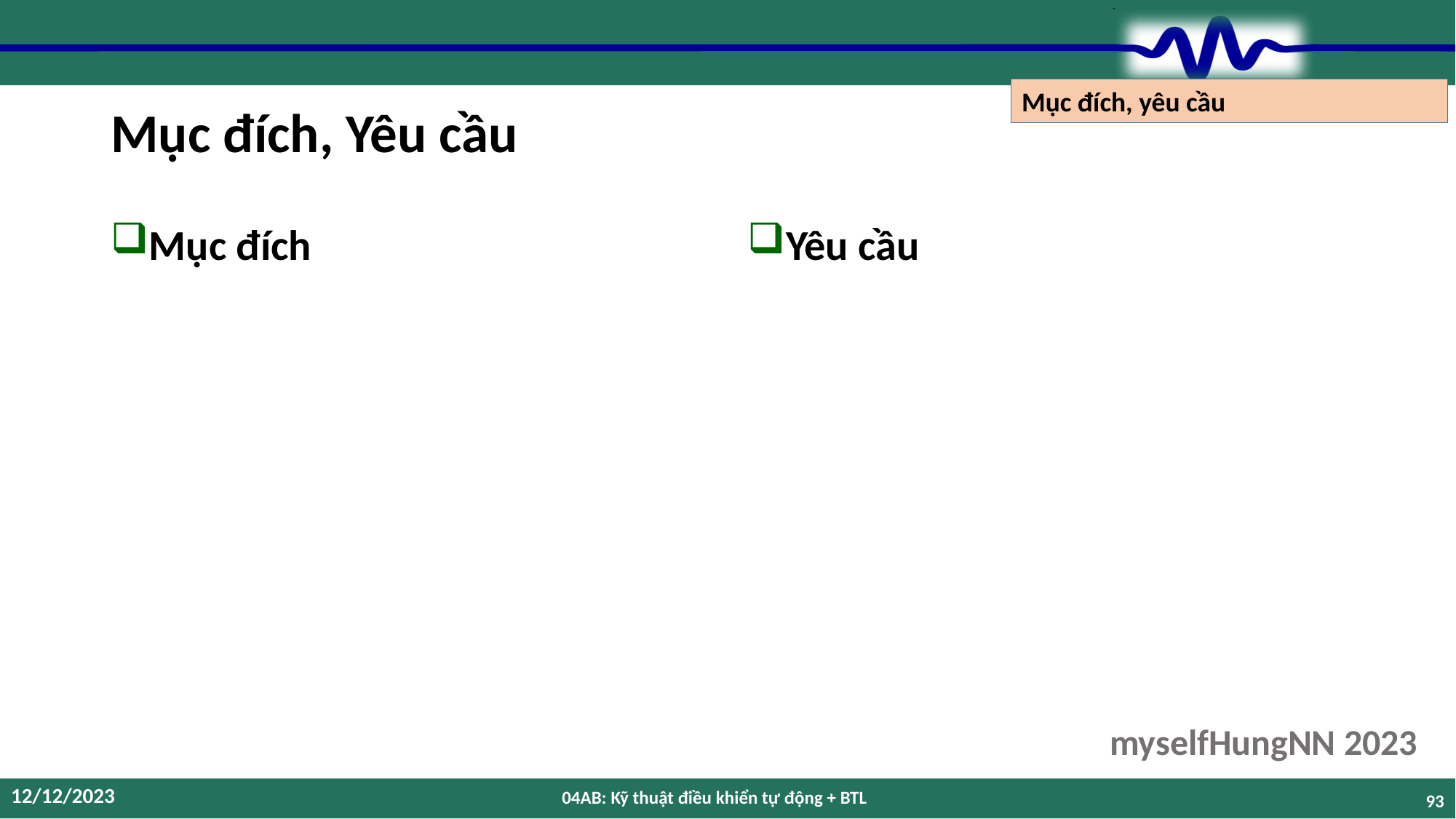

Mục đích, yêu cầu
# Mục đích, Yêu cầu
Mục đích

Yêu cầu

12/12/2023
04AB: Kỹ thuật điều khiển tự động + BTL
93